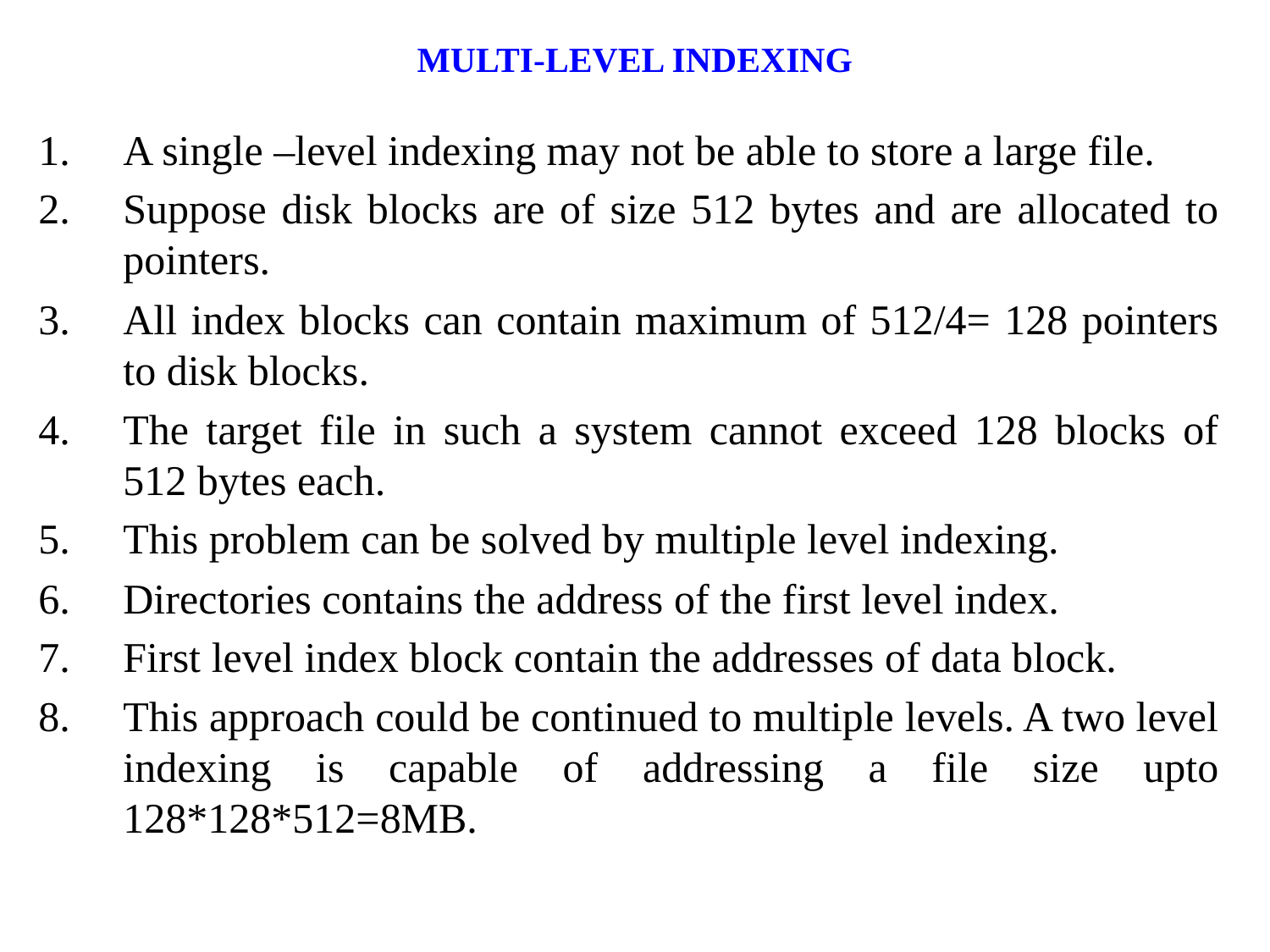

# MULTI-LEVEL INDEXING
A single –level indexing may not be able to store a large file.
Suppose disk blocks are of size 512 bytes and are allocated to pointers.
All index blocks can contain maximum of 512/4= 128 pointers to disk blocks.
The target file in such a system cannot exceed 128 blocks of 512 bytes each.
This problem can be solved by multiple level indexing.
Directories contains the address of the first level index.
First level index block contain the addresses of data block.
This approach could be continued to multiple levels. A two level indexing is capable of addressing a file size upto 128*128*512=8MB.